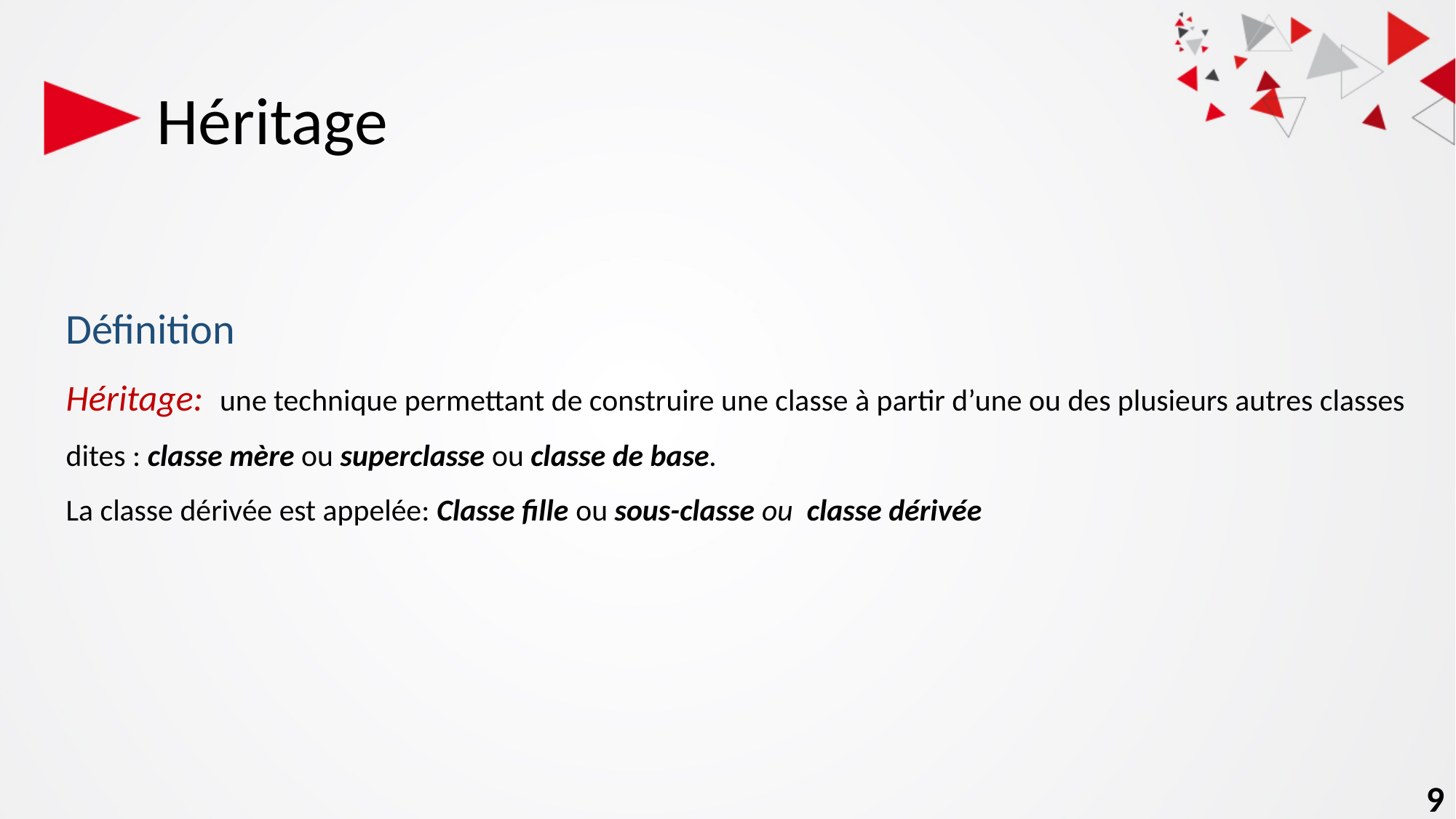

Héritage
Définition
Héritage:  une technique permettant de construire une classe à partir d’une ou des plusieurs autres classes dites : classe mère ou superclasse ou classe de base.
La classe dérivée est appelée: Classe fille ou sous-classe ou  classe dérivée
9